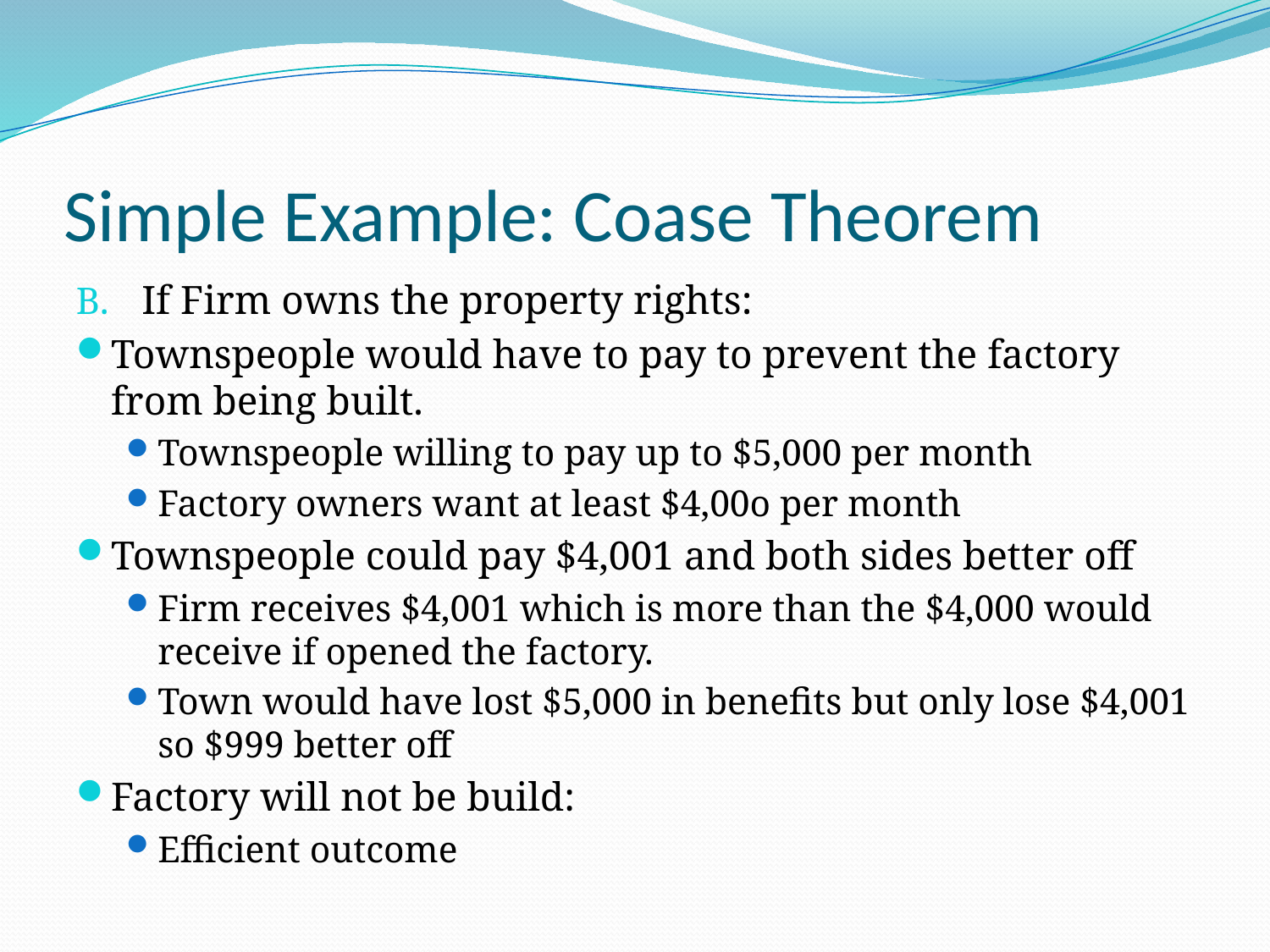

# Simple Example: Coase Theorem
If Firm owns the property rights:
Townspeople would have to pay to prevent the factory from being built.
Townspeople willing to pay up to $5,000 per month
Factory owners want at least $4,00o per month
Townspeople could pay $4,001 and both sides better off
Firm receives $4,001 which is more than the $4,000 would receive if opened the factory.
Town would have lost $5,000 in benefits but only lose $4,001 so $999 better off
Factory will not be build:
Efficient outcome